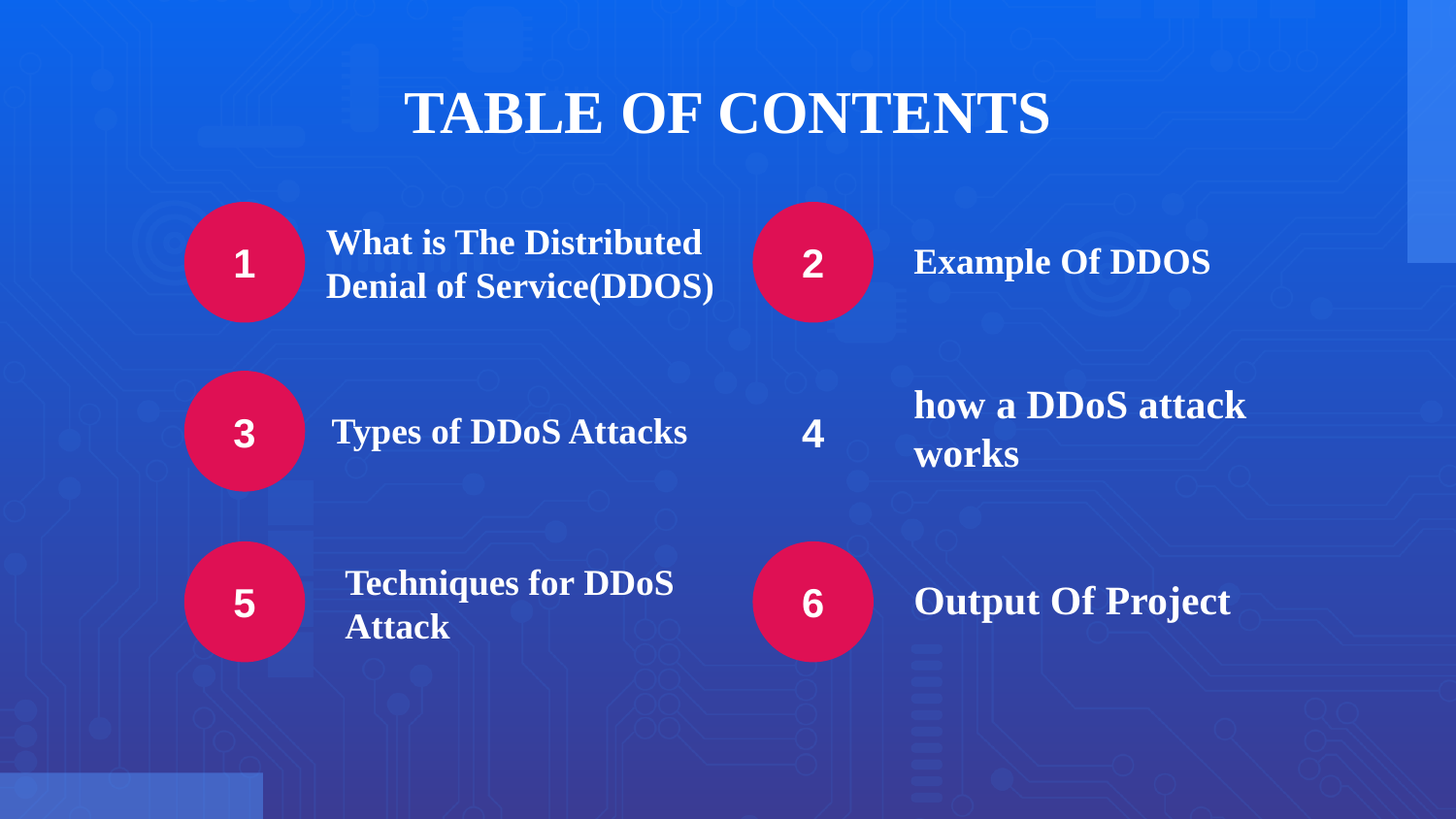

TABLE OF CONTENTS

1
# What is The Distributed Denial of Service(DDOS)
2
Example Of DDOS

how a DDoS attack works
3
4
Types of DDoS Attacks

5
Techniques for DDoS Attack
6
Output Of Project